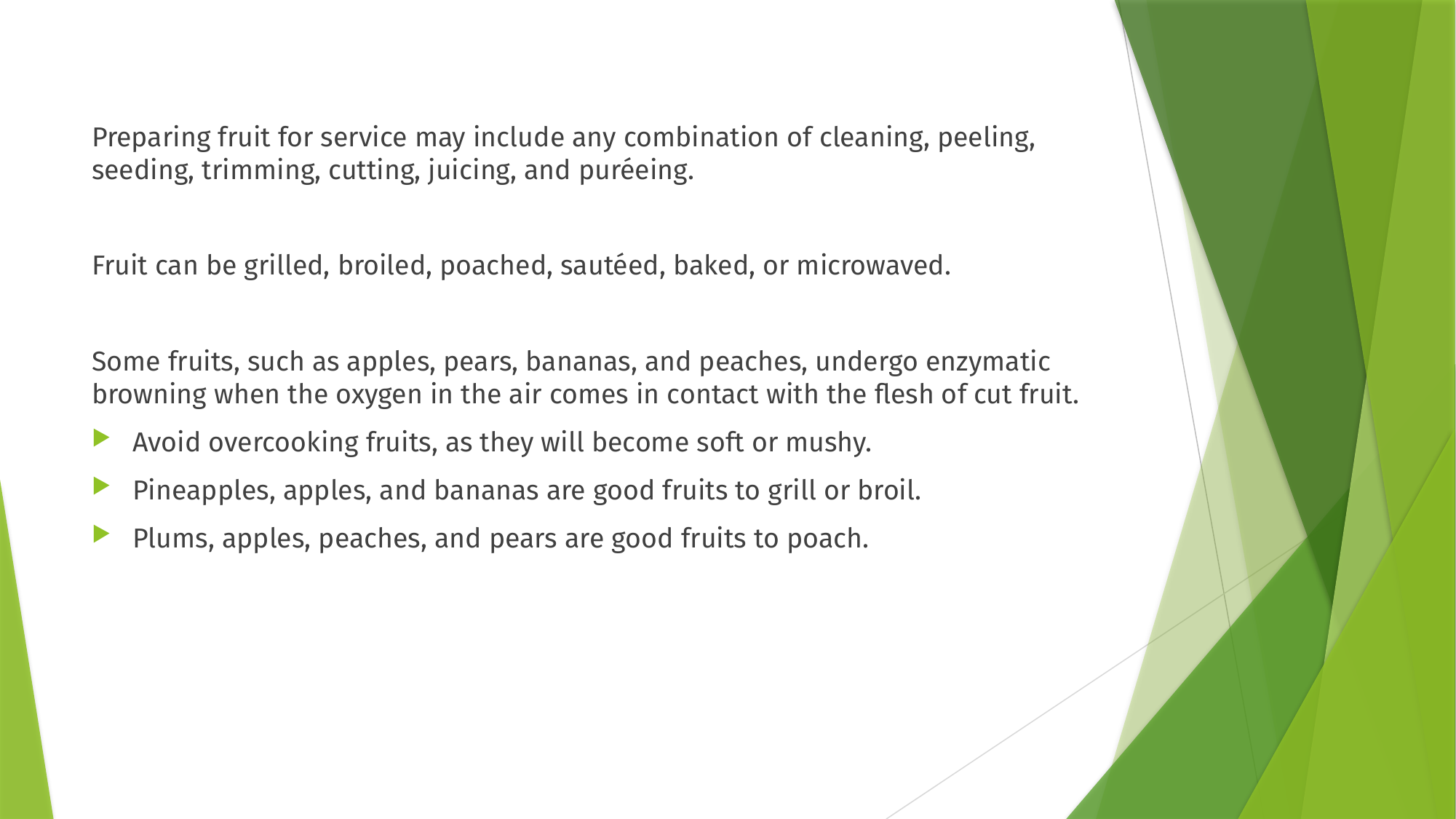

Preparing fruit for service may include any combination of cleaning, peeling, seeding, trimming, cutting, juicing, and puréeing.

Fruit can be grilled, broiled, poached, sautéed, baked, or microwaved.

Some fruits, such as apples, pears, bananas, and peaches, undergo enzymatic browning when the oxygen in the air comes in contact with the flesh of cut fruit.
Avoid overcooking fruits, as they will become soft or mushy.
Pineapples, apples, and bananas are good fruits to grill or broil.
Plums, apples, peaches, and pears are good fruits to poach.